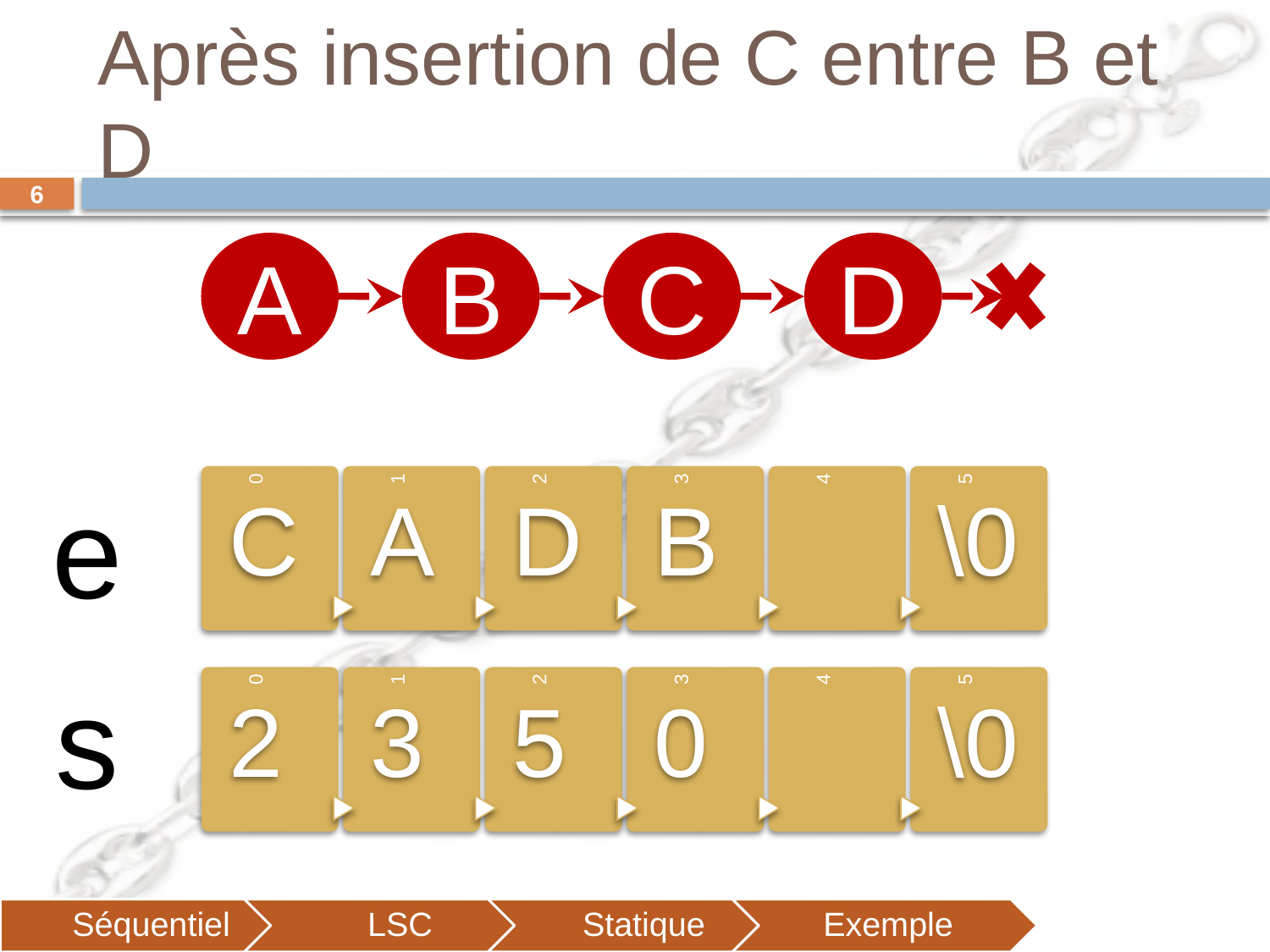

# Après insertion de C entre B et D
6
A
B
C
D

0
C
1
A
2
D
3
B
4

5
\0
e
0
2
1
3
2
5
3
0
4

5
\0
s
Séquentiel
LSC
Statique
Exemple